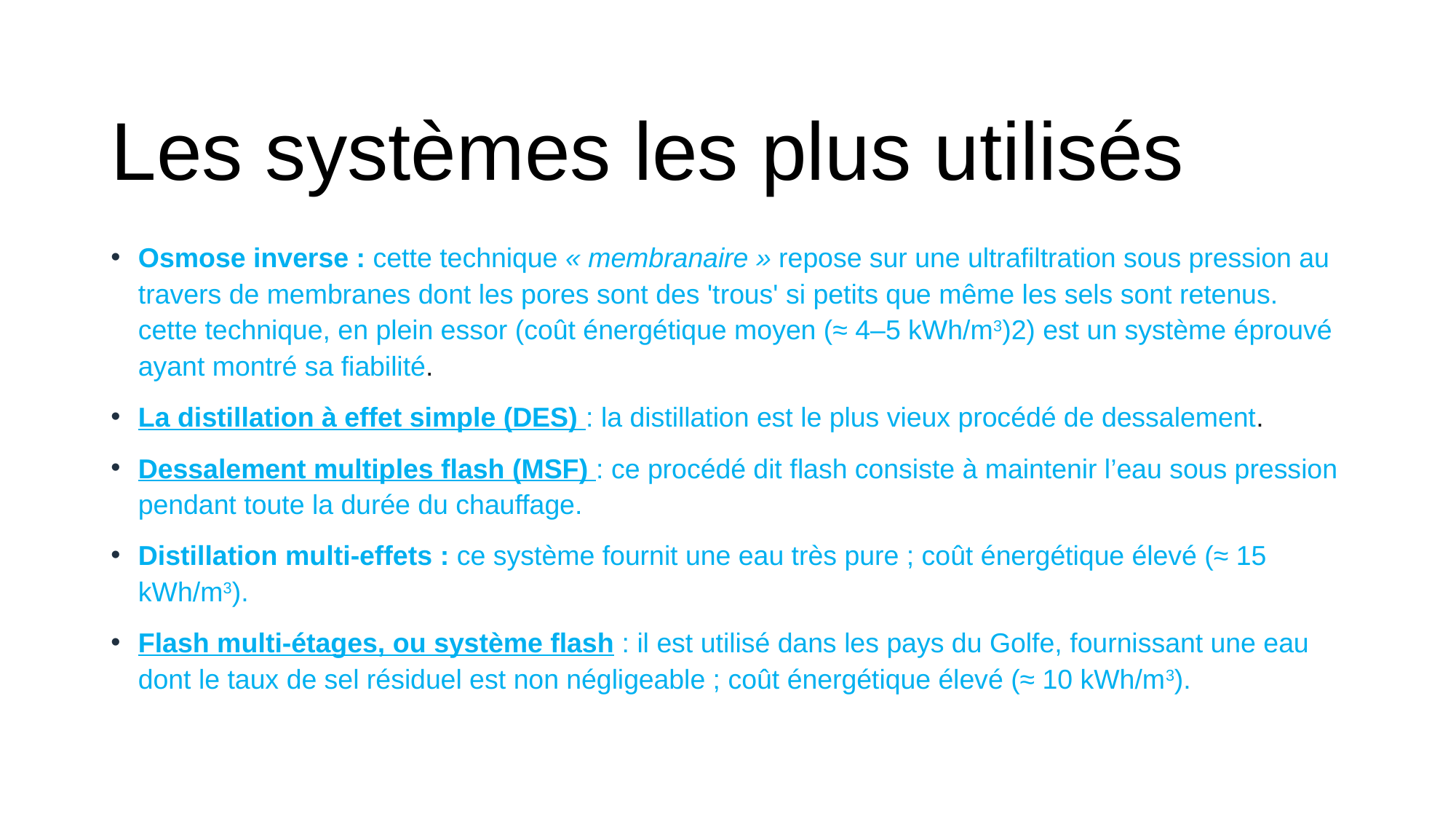

# Les systèmes les plus utilisés
Osmose inverse : cette technique « membranaire » repose sur une ultrafiltration sous pression au travers de membranes dont les pores sont des 'trous' si petits que même les sels sont retenus. cette technique, en plein essor (coût énergétique moyen (≈ 4–5 kWh/m3)2) est un système éprouvé ayant montré sa fiabilité.
La distillation à effet simple (DES) : la distillation est le plus vieux procédé de dessalement.
Dessalement multiples flash (MSF) : ce procédé dit flash consiste à maintenir l’eau sous pression pendant toute la durée du chauffage.
Distillation multi-effets : ce système fournit une eau très pure ; coût énergétique élevé (≈ 15 kWh/m3).
Flash multi-étages, ou système flash : il est utilisé dans les pays du Golfe, fournissant une eau dont le taux de sel résiduel est non négligeable ; coût énergétique élevé (≈ 10 kWh/m3).